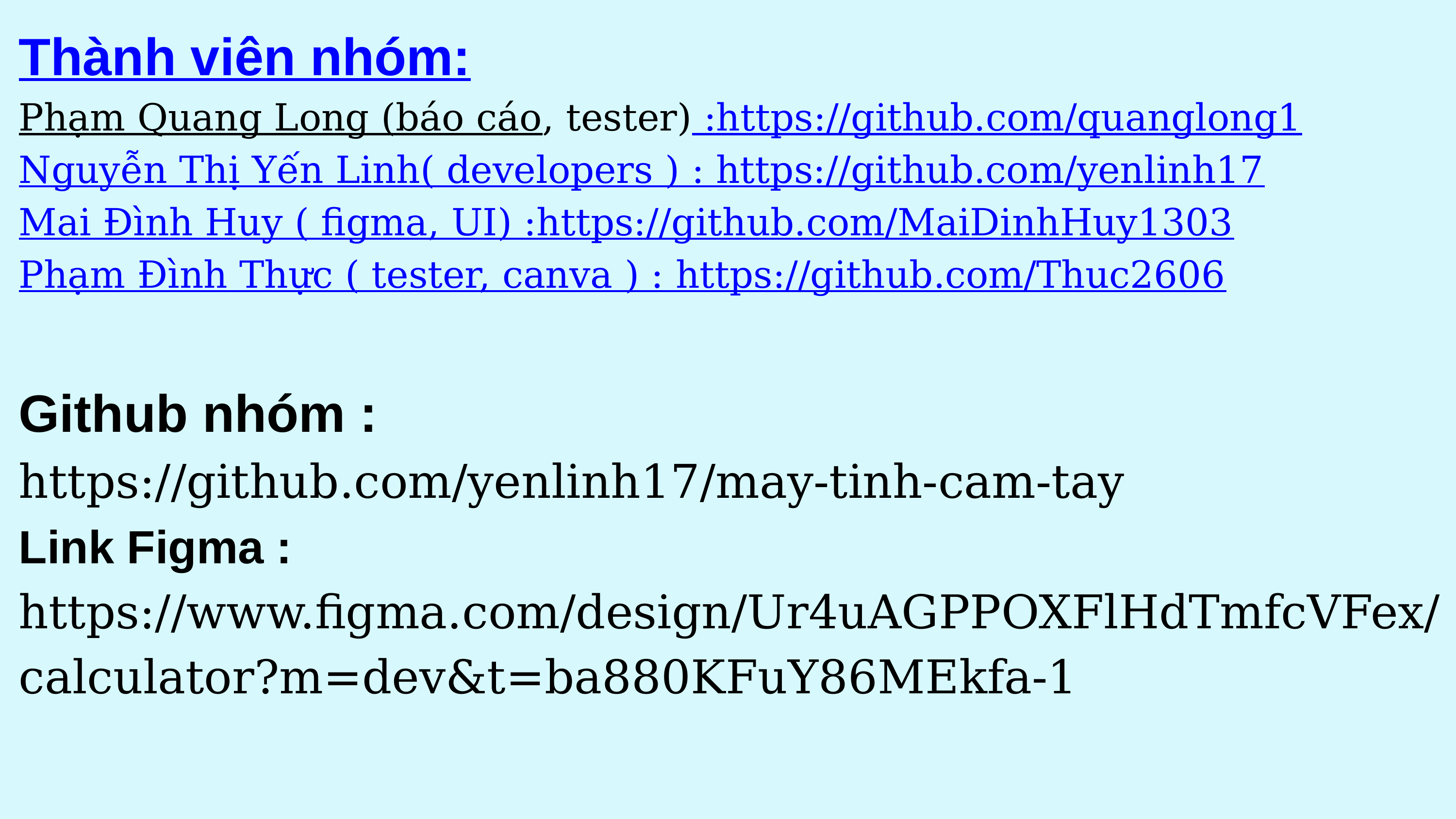

Thành viên nhóm:
Phạm Quang Long (báo cáo, tester) :https://github.com/quanglong1
Nguyễn Thị Yến Linh( developers ) : https://github.com/yenlinh17
Mai Đình Huy ( figma, UI) :https://github.com/MaiDinhHuy1303
Phạm Đình Thực ( tester, canva ) : https://github.com/Thuc2606

Github nhóm :
https://github.com/yenlinh17/may-tinh-cam-tay
Link Figma : https://www.figma.com/design/Ur4uAGPPOXFlHdTmfcVFex/calculator?m=dev&t=ba880KFuY86MEkfa-1